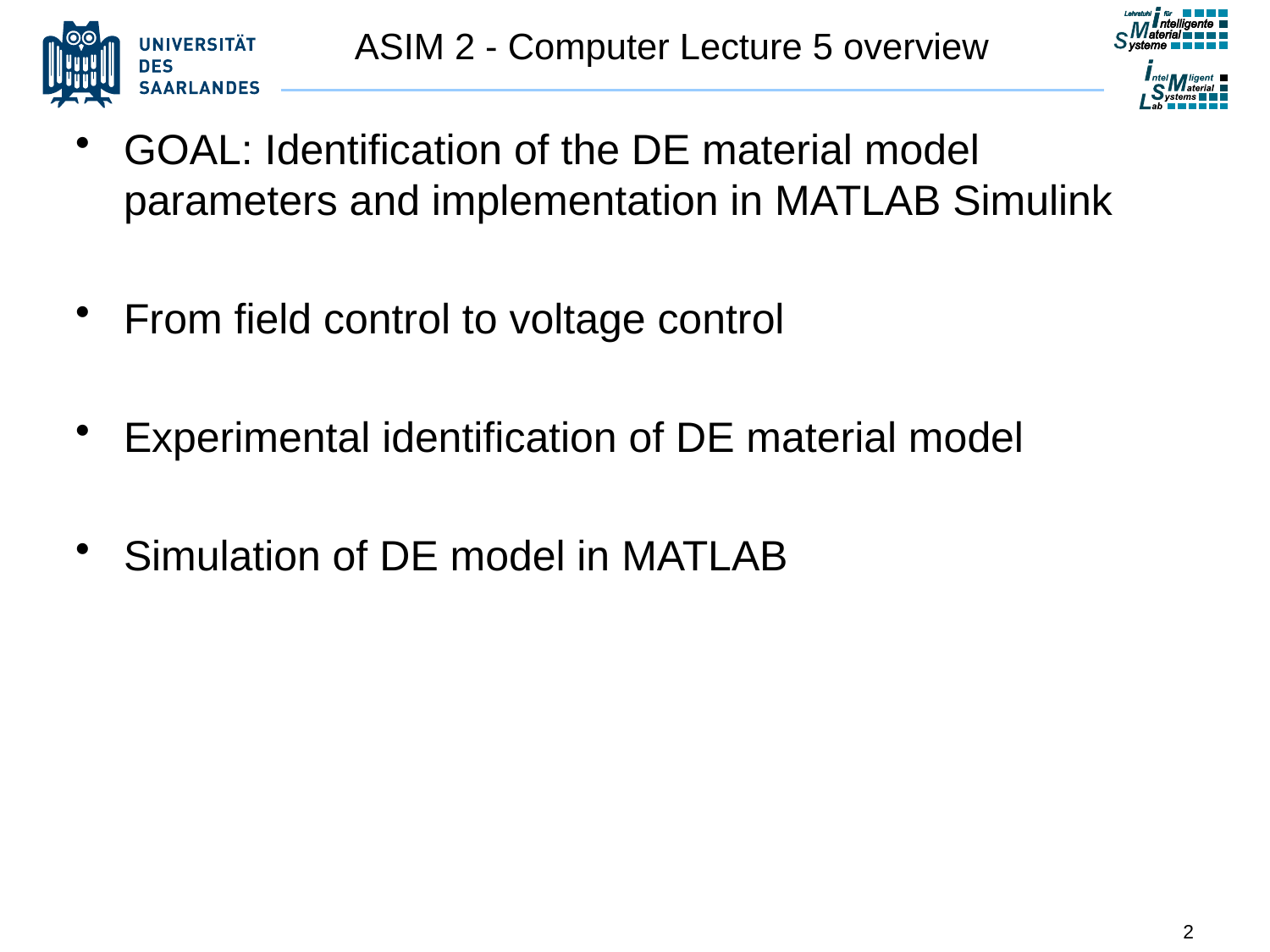

# ASIM 2 - Computer Lecture 5 overview
GOAL: Identification of the DE material model parameters and implementation in MATLAB Simulink

From field control to voltage control

Experimental identification of DE material model

Simulation of DE model in MATLAB

2